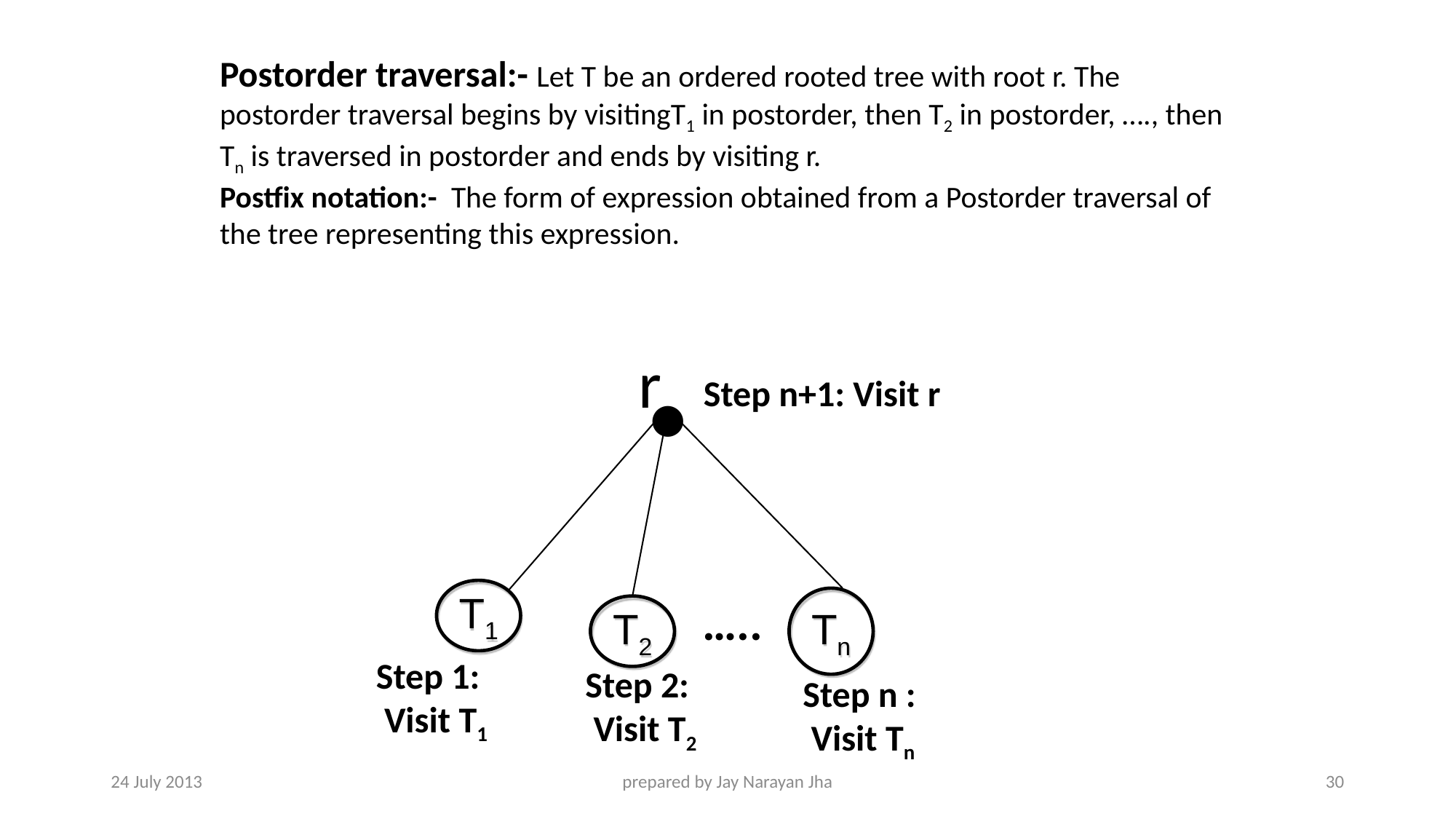

Postorder traversal:- Let T be an ordered rooted tree with root r. The postorder traversal begins by visitingT1 in postorder, then T2 in postorder, …., then Tn is traversed in postorder and ends by visiting r.
Postfix notation:-  The form of expression obtained from a Postorder traversal of the tree representing this expression.

r
T1
Tn
T2
●
Step n+1: Visit r
Step 1:
 Visit T1
Step 2:
 Visit T2
Step n :
 Visit Tn
…..
24 July 2013
prepared by Jay Narayan Jha
30